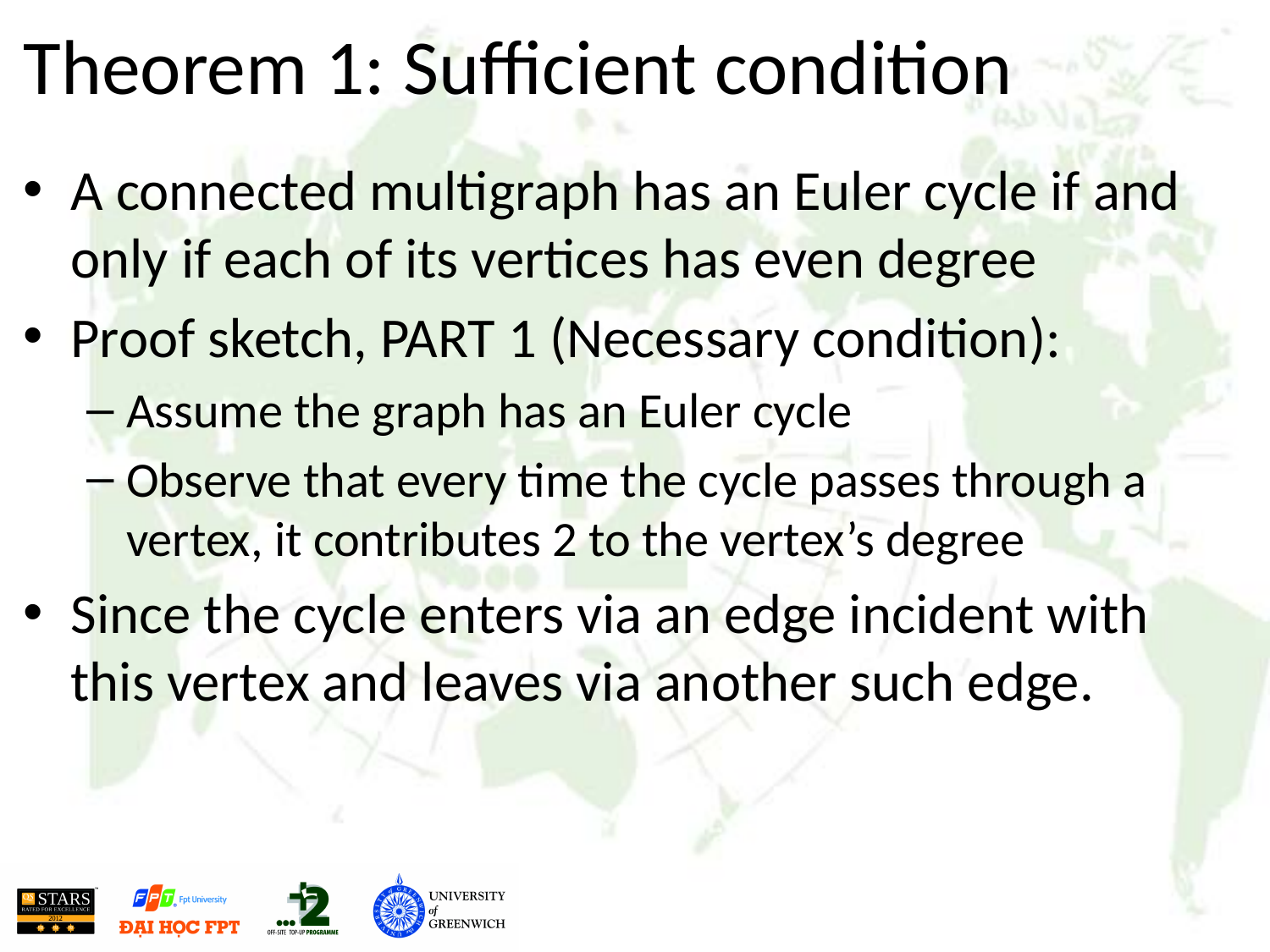

# Theorem 1: Sufficient condition
A connected multigraph has an Euler cycle if and only if each of its vertices has even degree
Proof sketch, PART 1 (Necessary condition):
Assume the graph has an Euler cycle
Observe that every time the cycle passes through a vertex, it contributes 2 to the vertex’s degree
Since the cycle enters via an edge incident with this vertex and leaves via another such edge.